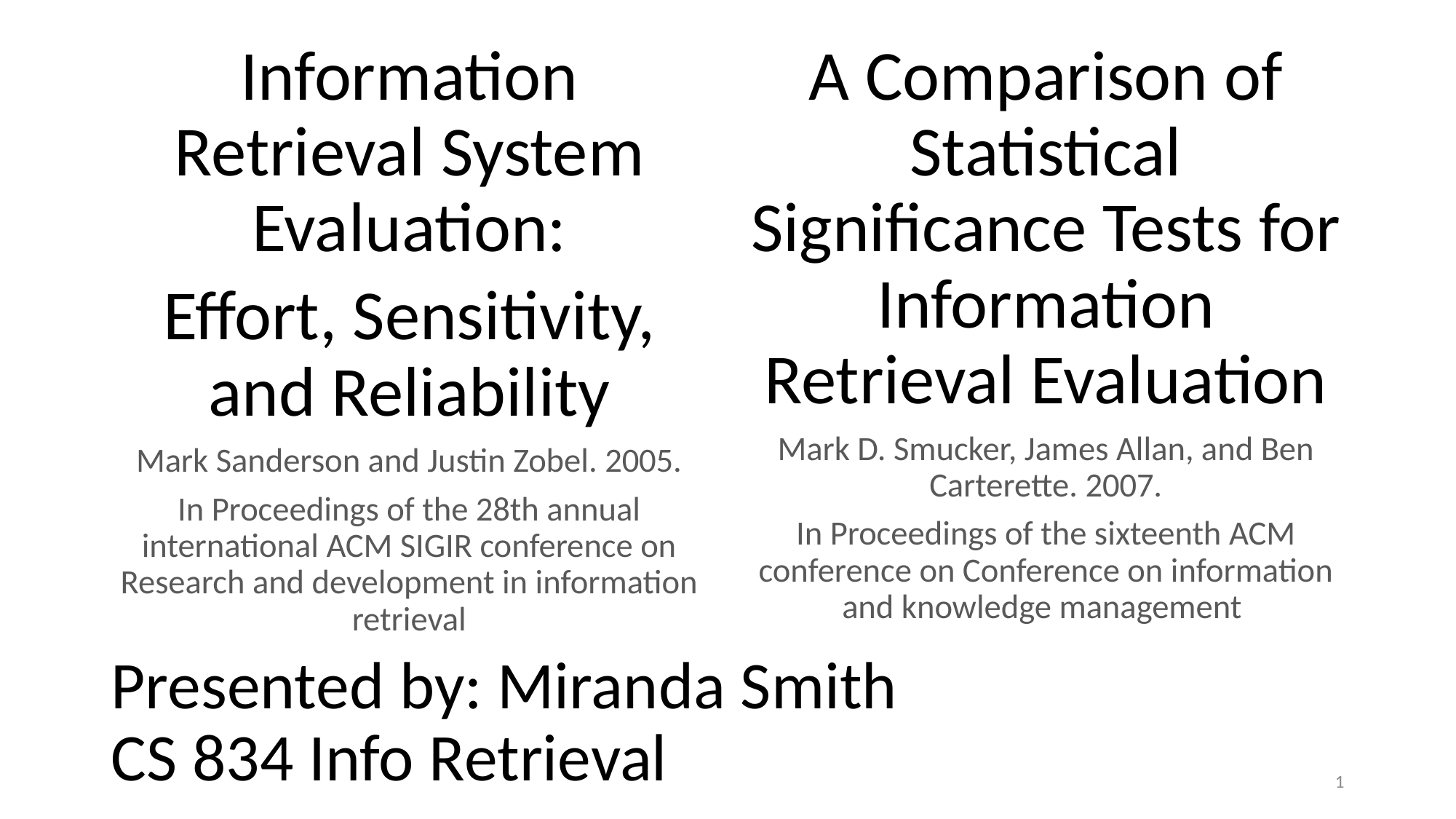

Information Retrieval System Evaluation:
Effort, Sensitivity, and Reliability
Mark Sanderson and Justin Zobel. 2005.
In Proceedings of the 28th annual international ACM SIGIR conference on Research and development in information retrieval
A Comparison of Statistical Significance Tests for Information Retrieval Evaluation
Mark D. Smucker, James Allan, and Ben Carterette. 2007.
In Proceedings of the sixteenth ACM conference on Conference on information and knowledge management
# Presented by: Miranda Smith CS 834 Info Retrieval
1